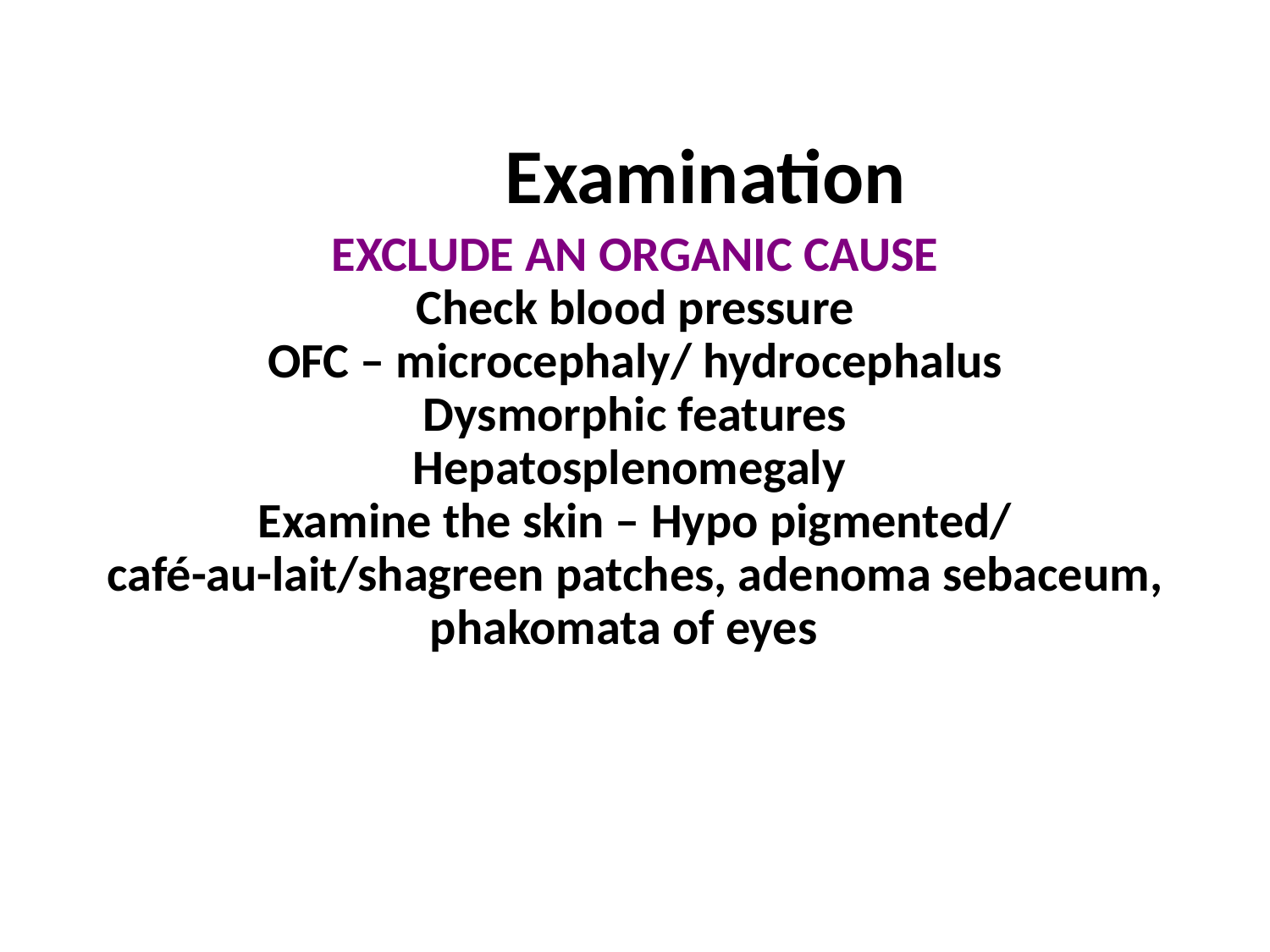

Examination
EXCLUDE AN ORGANIC CAUSE
Check blood pressure
OFC – microcephaly/ hydrocephalus
Dysmorphic features
Hepatosplenomegaly
Examine the skin – Hypo pigmented/ café-au-lait/shagreen patches, adenoma sebaceum, phakomata of eyes